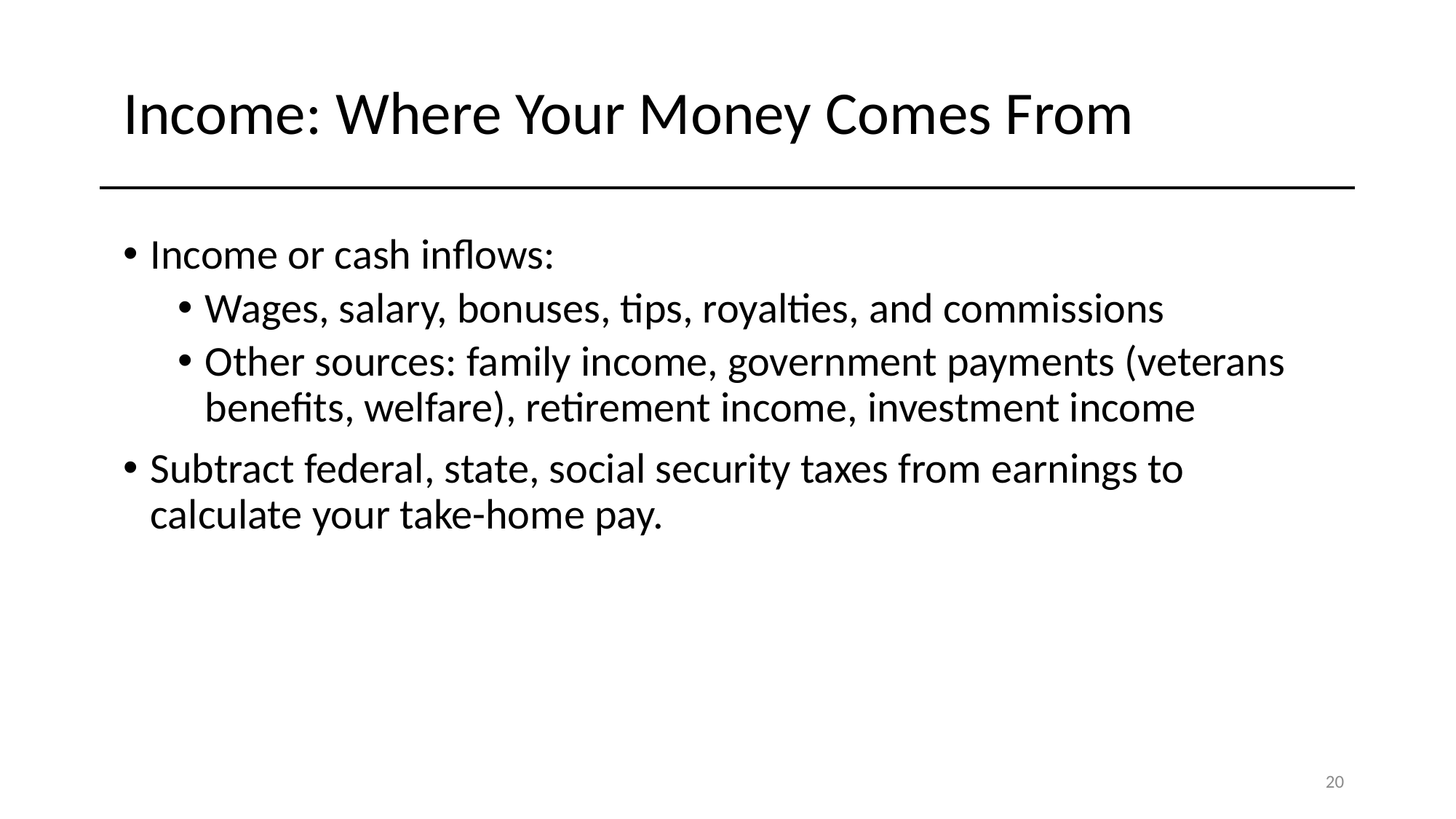

# Income: Where Your Money Comes From
Income or cash inflows:
Wages, salary, bonuses, tips, royalties, and commissions
Other sources: family income, government payments (veterans benefits, welfare), retirement income, investment income
Subtract federal, state, social security taxes from earnings to calculate your take-home pay.
20